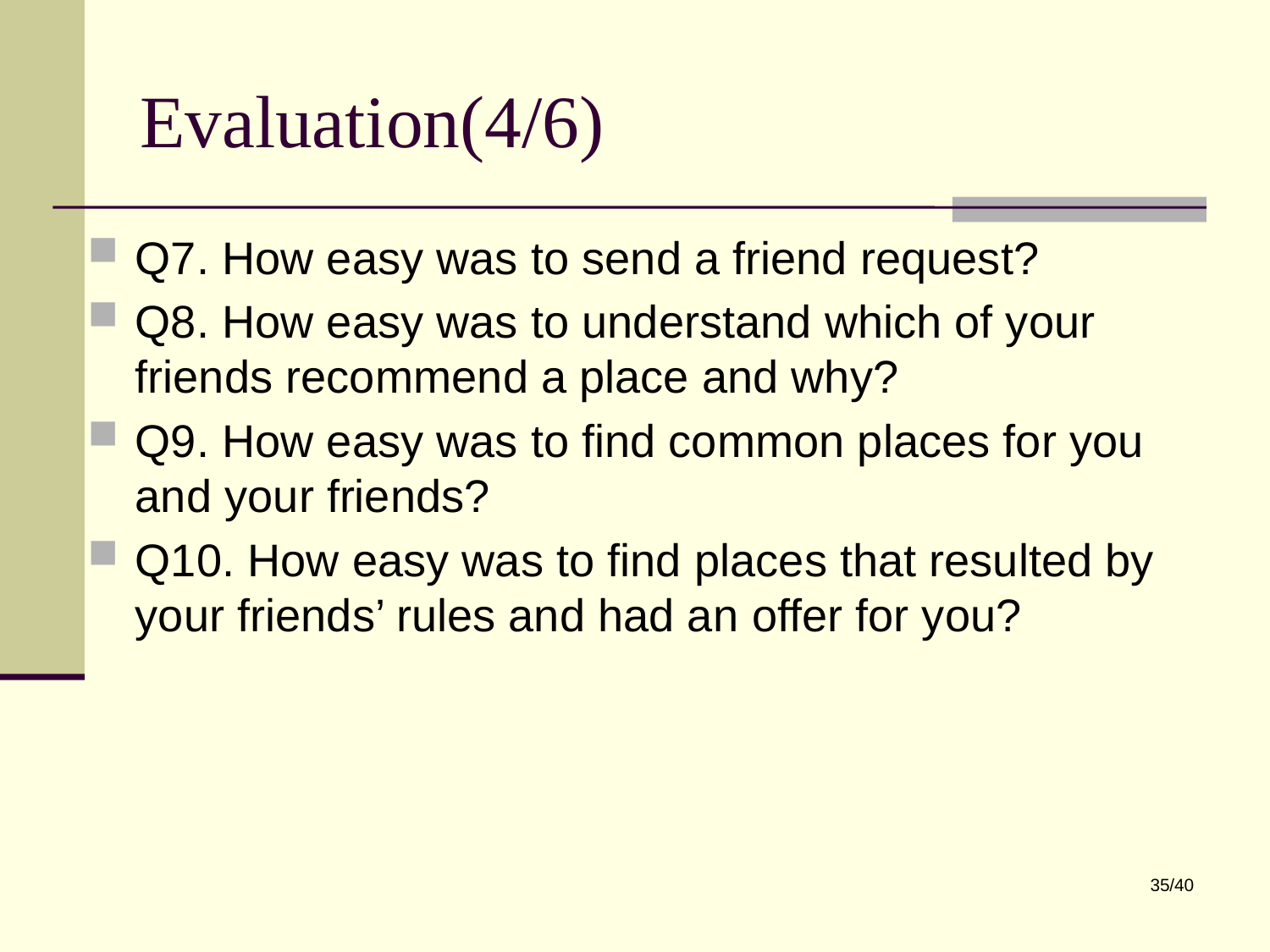

# Evaluation(4/6)
Q7. How easy was to send a friend request?
Q8. How easy was to understand which of your friends recommend a place and why?
Q9. How easy was to find common places for you and your friends?
Q10. How easy was to find places that resulted by your friends’ rules and had an offer for you?
35/40